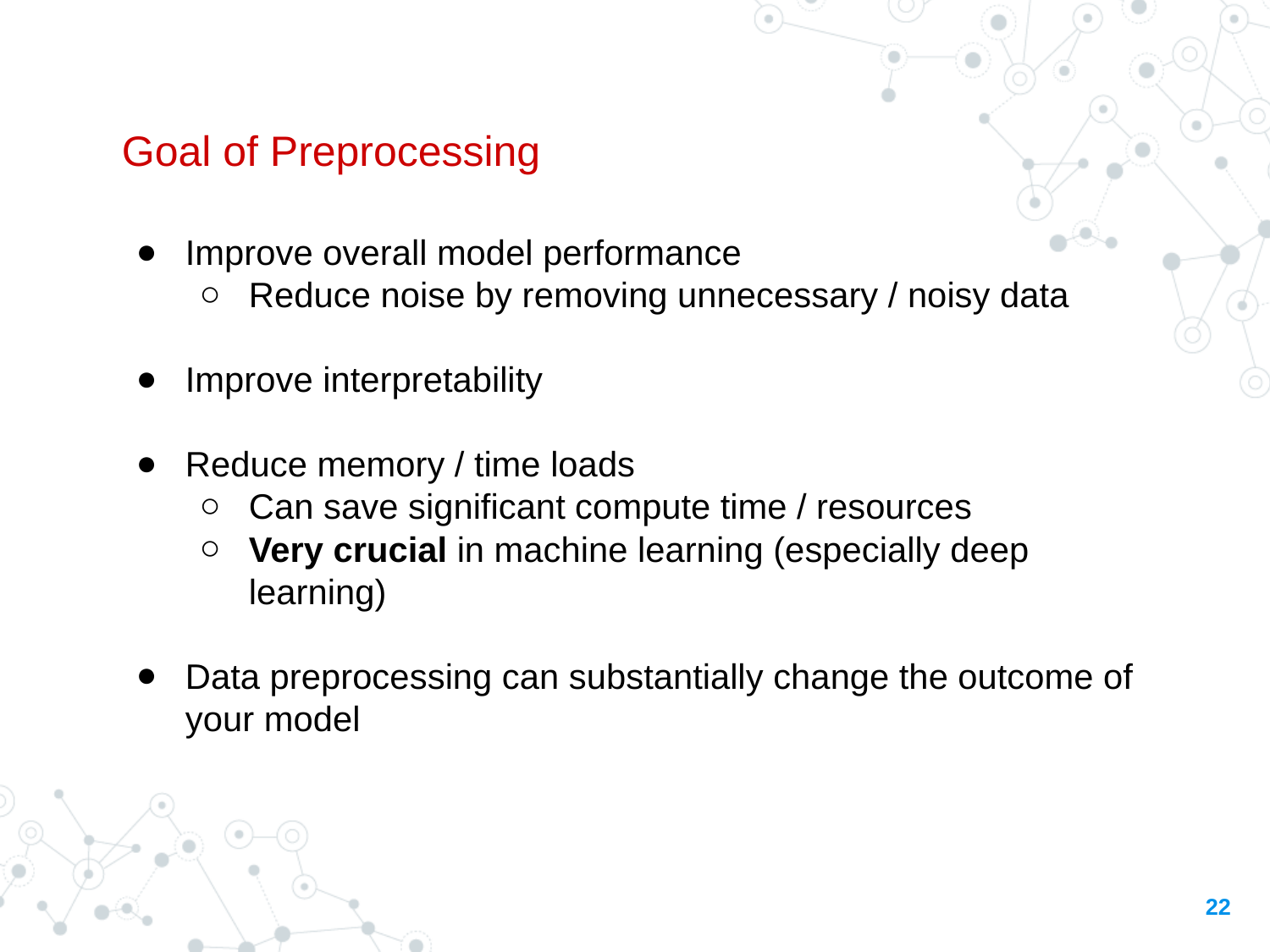

# Goal of Preprocessing
Improve overall model performance
Reduce noise by removing unnecessary / noisy data

Improve interpretability

Reduce memory / time loads
Can save significant compute time / resources
Very crucial in machine learning (especially deep learning)

Data preprocessing can substantially change the outcome of your model

22